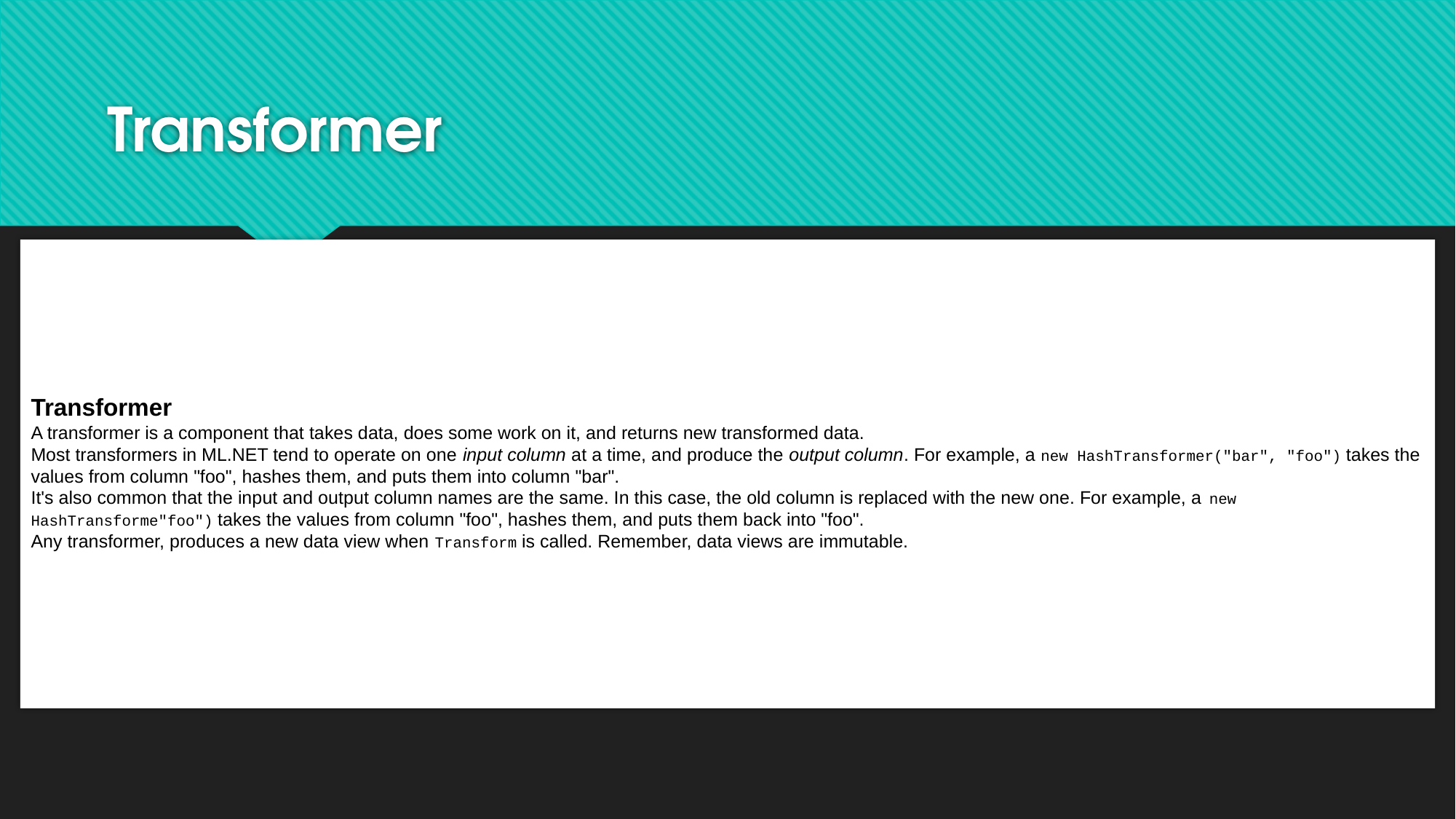

# Transformer
Transformer
A transformer is a component that takes data, does some work on it, and returns new transformed data.
Most transformers in ML.NET tend to operate on one input column at a time, and produce the output column. For example, a new HashTransformer("bar", "foo") takes the values from column "foo", hashes them, and puts them into column "bar".
It's also common that the input and output column names are the same. In this case, the old column is replaced with the new one. For example, a new HashTransforme"foo") takes the values from column "foo", hashes them, and puts them back into "foo".
Any transformer, produces a new data view when Transform is called. Remember, data views are immutable.